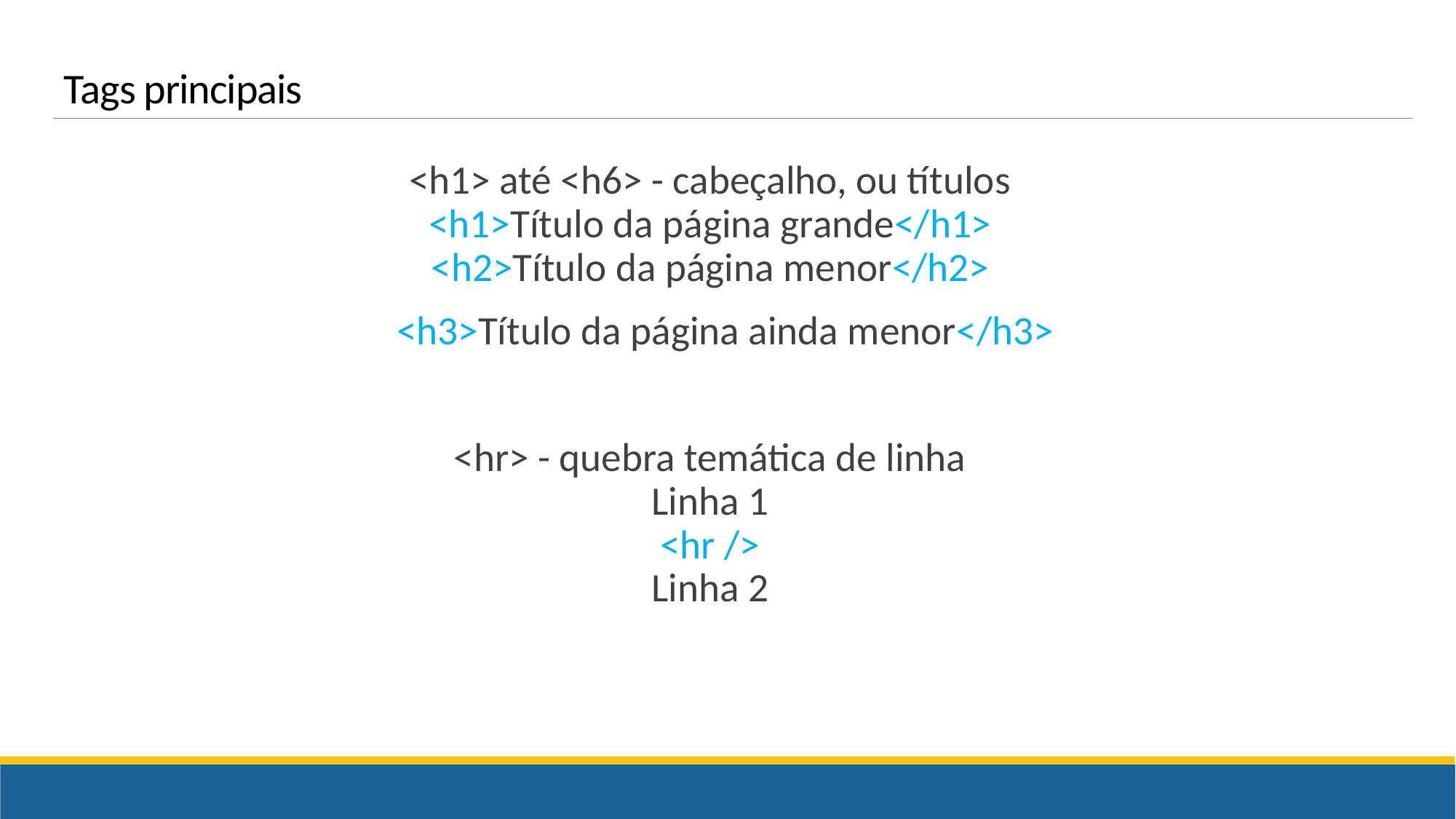

# Tags principais
<h1> até <h6> - cabeçalho, ou títulos
<h1>Título da página grande</h1>
<h2>Título da página menor</h2>
<h3>Título da página ainda menor</h3>

<hr> - quebra temática de linha
Linha 1
<hr />
Linha 2